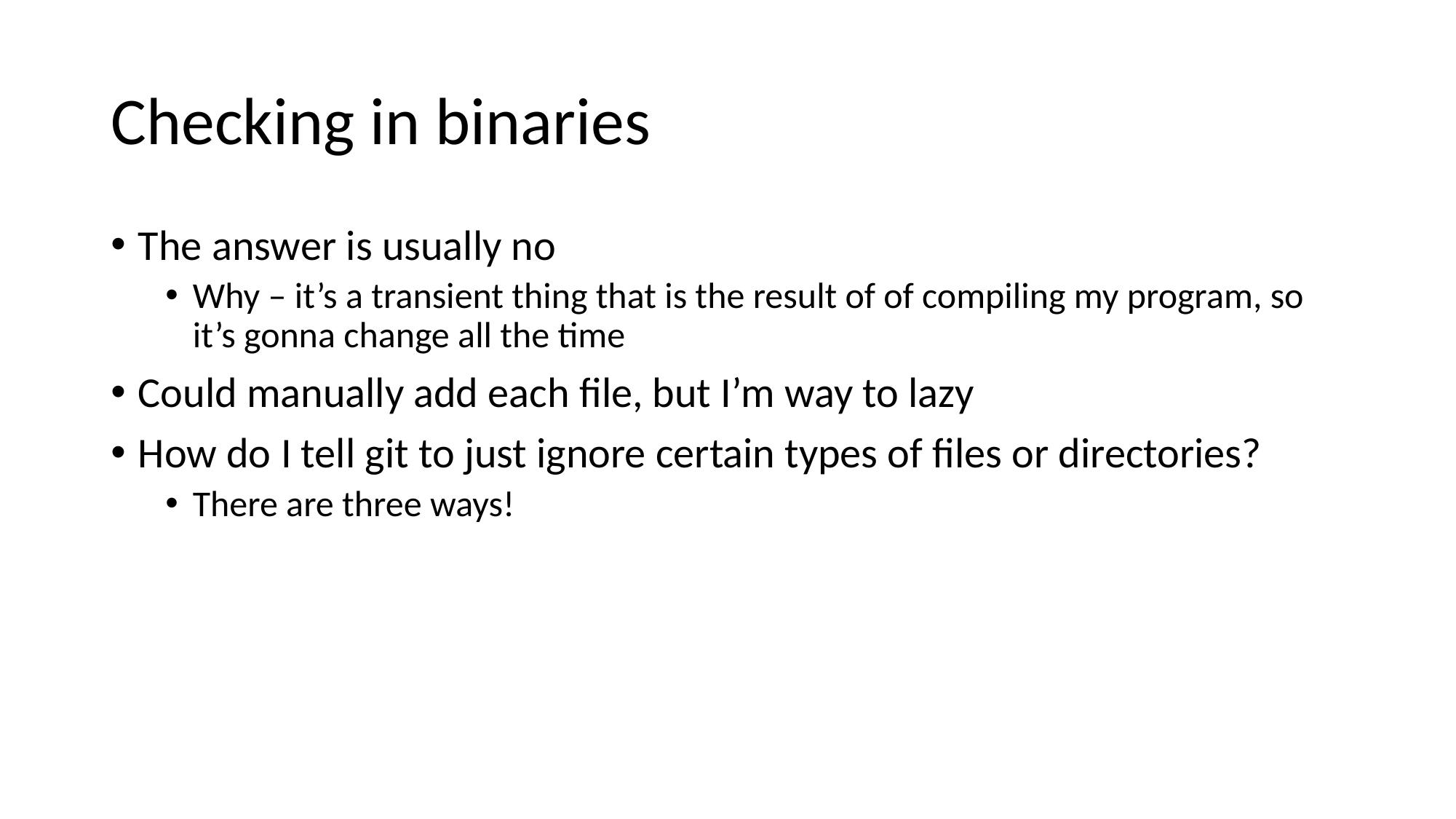

# Checking in binaries
The answer is usually no
Why – it’s a transient thing that is the result of of compiling my program, so it’s gonna change all the time
Could manually add each file, but I’m way to lazy
How do I tell git to just ignore certain types of files or directories?
There are three ways!